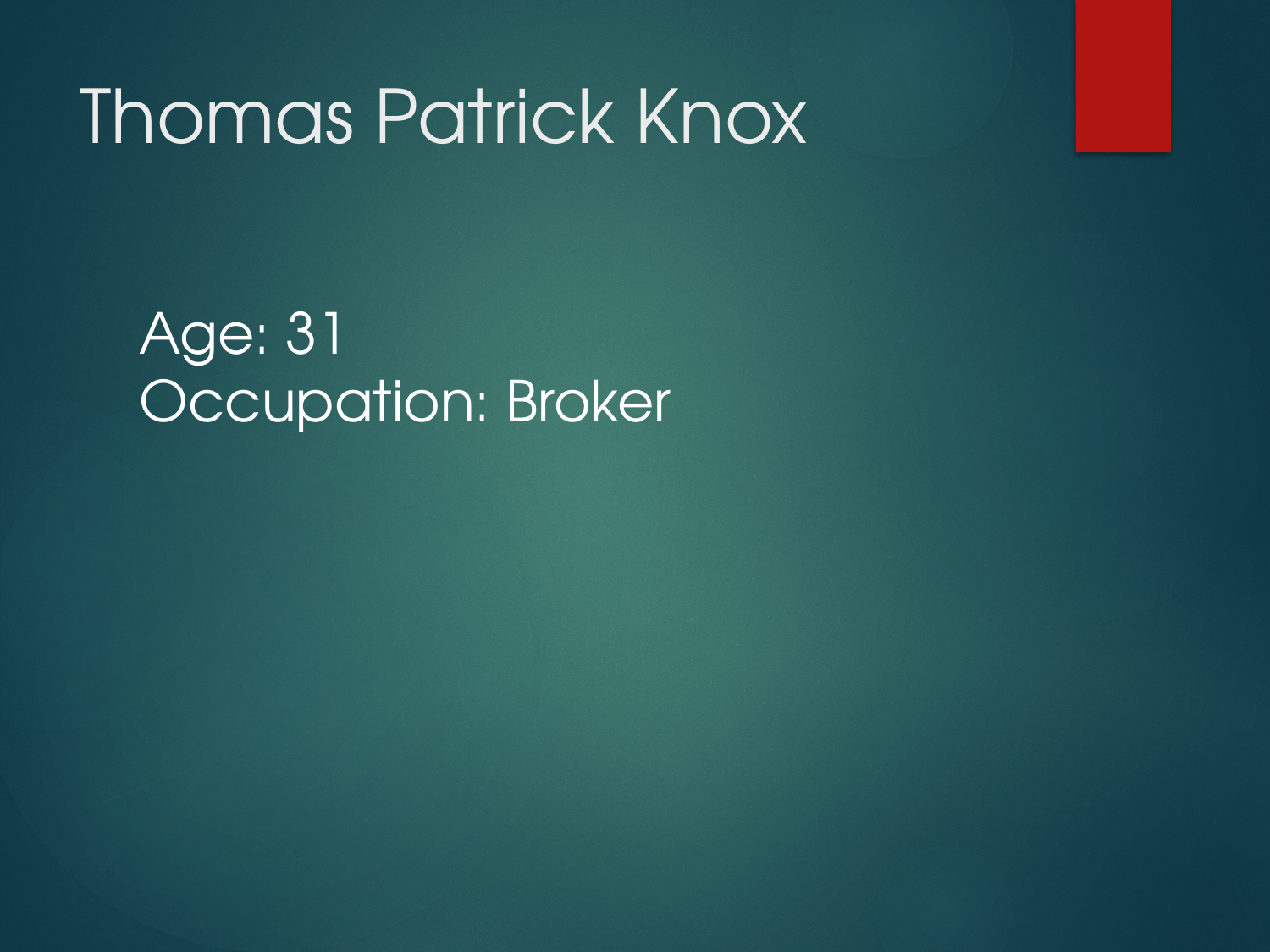

# Thomas Patrick Knox

Age: 31
Occupation: Broker